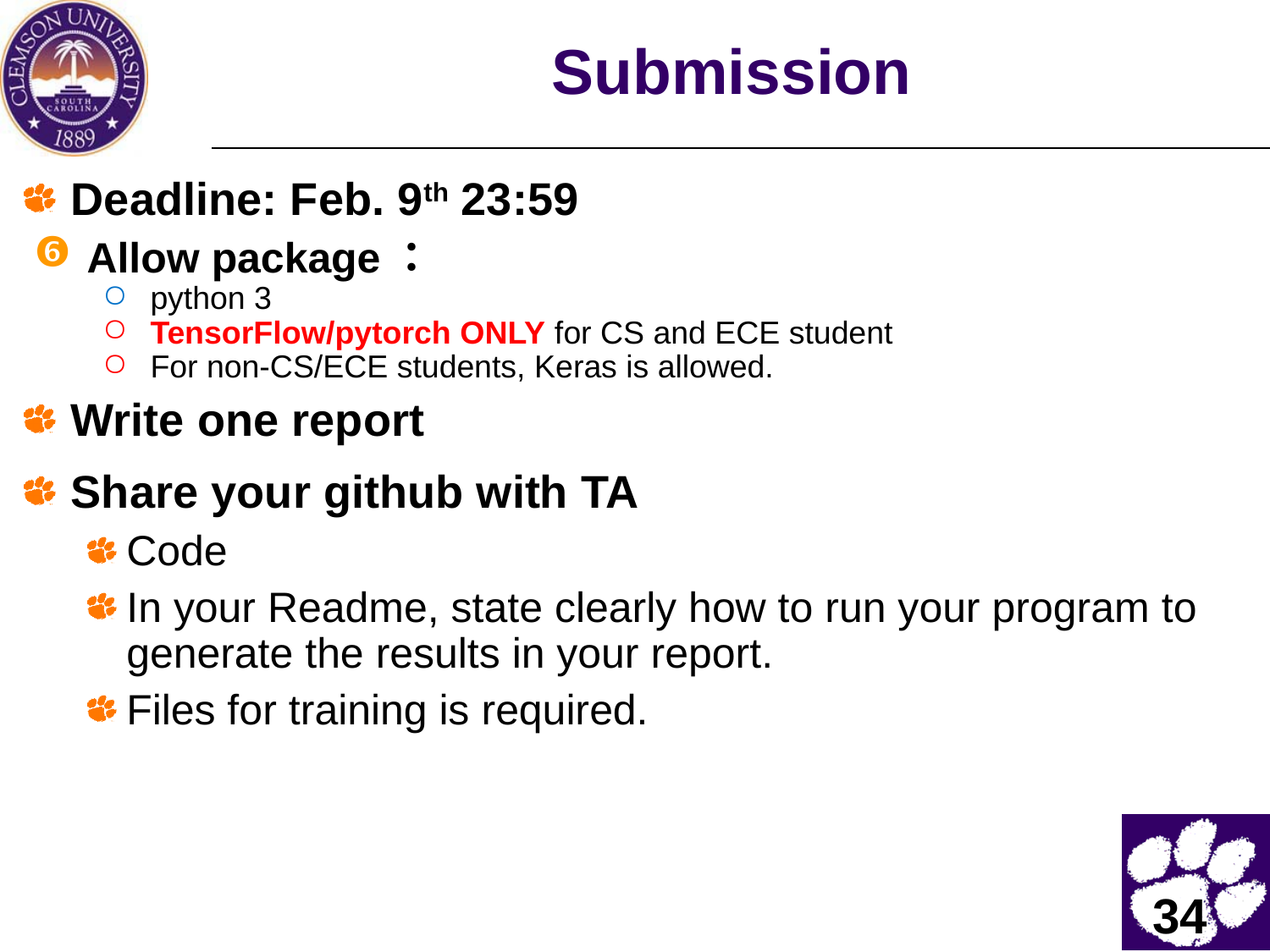

# Submission
Deadline: Feb. 9th 23:59
Allow package：
python 3
TensorFlow/pytorch ONLY for CS and ECE student
For non-CS/ECE students, Keras is allowed.
Write one report
Share your github with TA
Code
In your Readme, state clearly how to run your program to generate the results in your report.
Files for training is required.